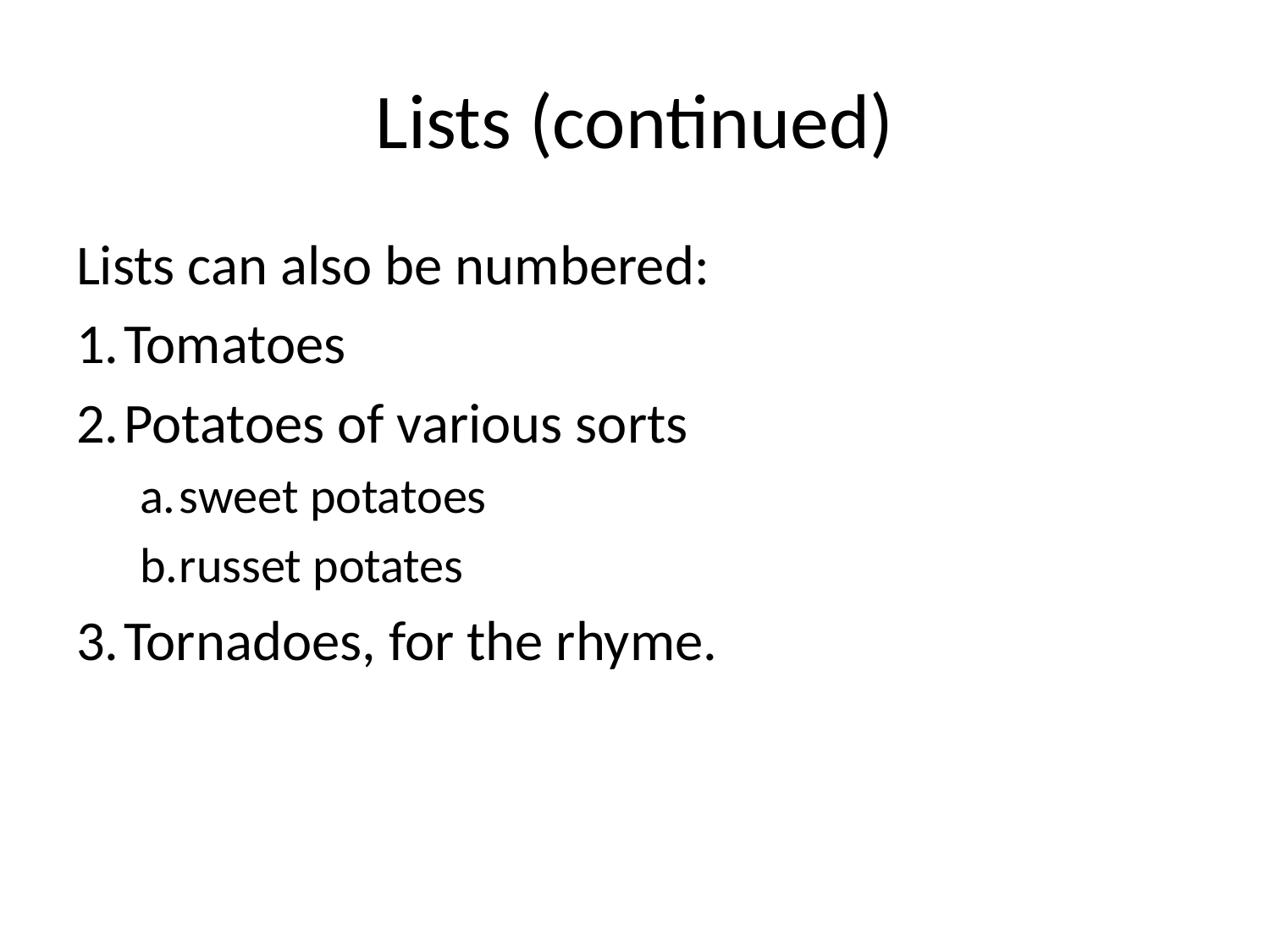

# Lists (continued)
Lists can also be numbered:
Tomatoes
Potatoes of various sorts
sweet potatoes
russet potates
Tornadoes, for the rhyme.